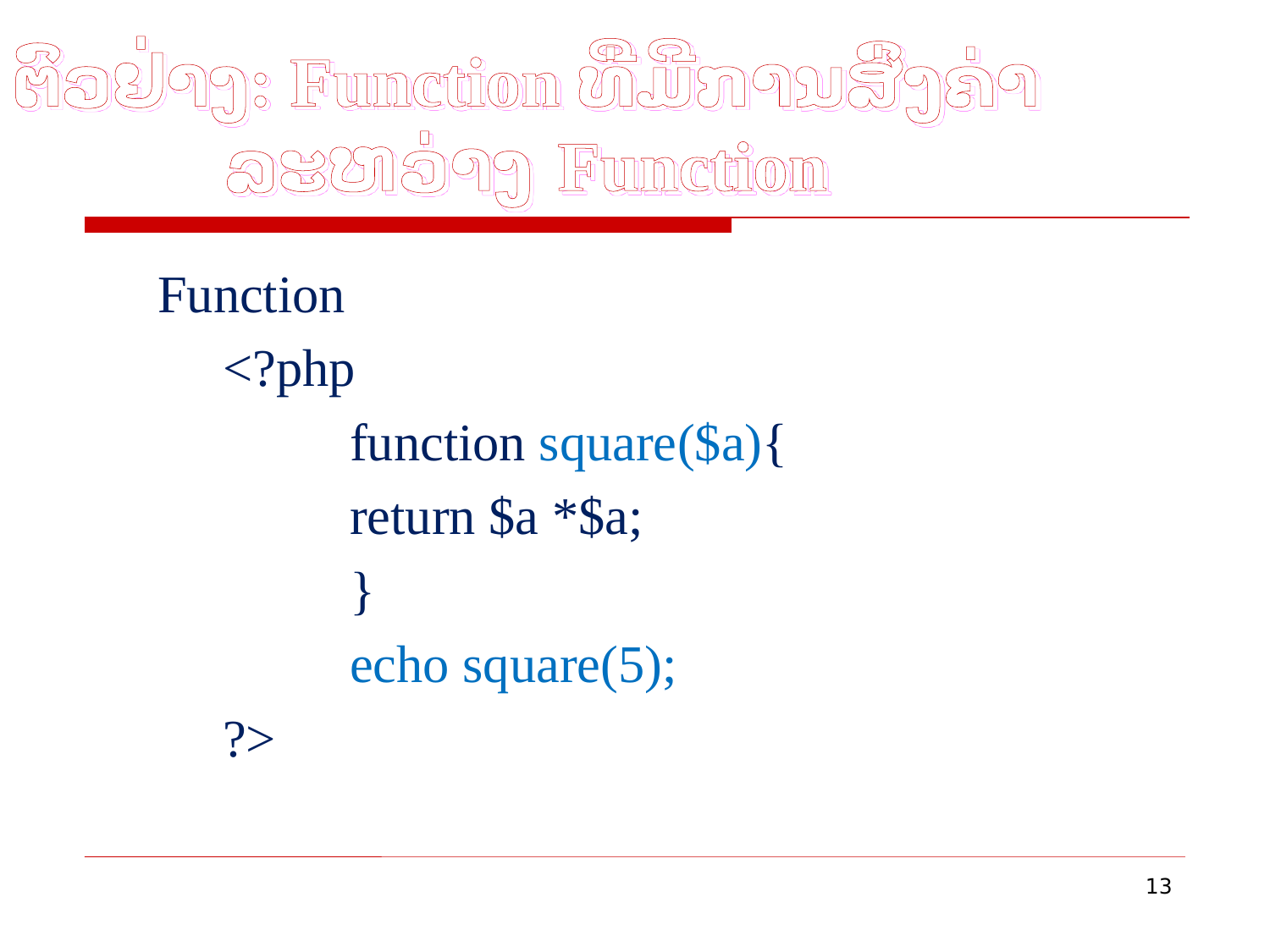

# ຕົວຢ່າງ: Function ທີ່ມີການສົ່ງຄ່າລະຫວ່າງ Function
Function
	<?php
		function square($a){
		return $a *$a;
		}
		echo square(5);
	?>
13